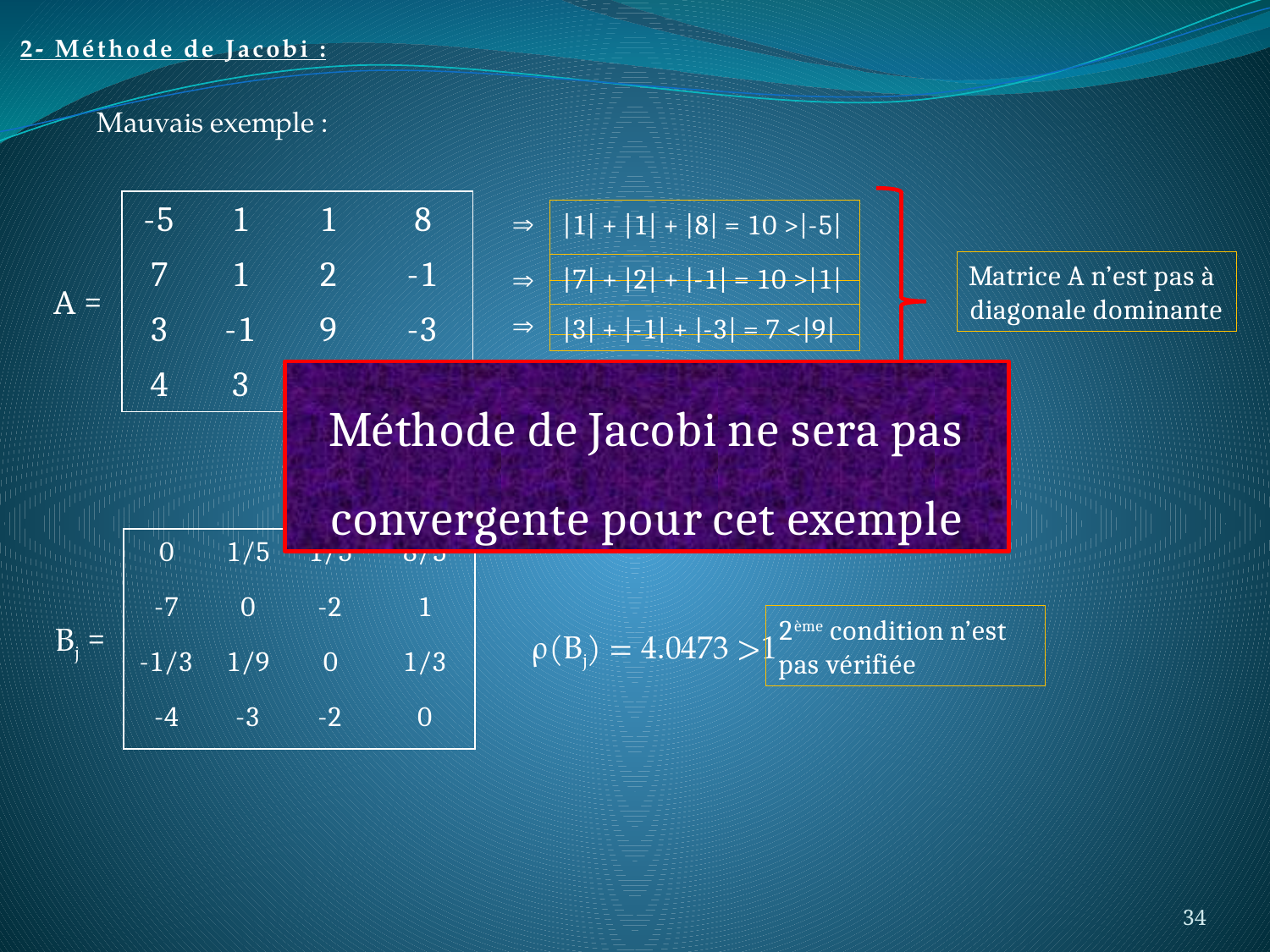

2- Méthode de Jacobi :
Mauvais exemple :

| -5 | 1 | 1 | 8 |
| --- | --- | --- | --- |
| 7 | 1 | 2 | -1 |
| 3 | -1 | 9 | -3 |
| 4 | 3 | 2 | 1 |
⇒
|1| + |1| + |8| = 10 >|-5|
Matrice A n’est pas à diagonale dominante
|7| + |2| + |-1| = 10 >|1|
⇒
A =
⇒
|3| + |-1| + |-3| = 7 <|9|
⇒
Méthode de Jacobi ne sera pas convergente pour cet exemple
|4| + |3| + |2| = 9 >|6|
| 0 | 1/5 | 1/5 | 8/5 |
| --- | --- | --- | --- |
| -7 | 0 | -2 | 1 |
| -1/3 | 1/9 | 0 | 1/3 |
| -4 | -3 | -2 | 0 |
2ème condition n’est pas vérifiée
Bj =
ρ(Bj) = 4.0473 >1
34